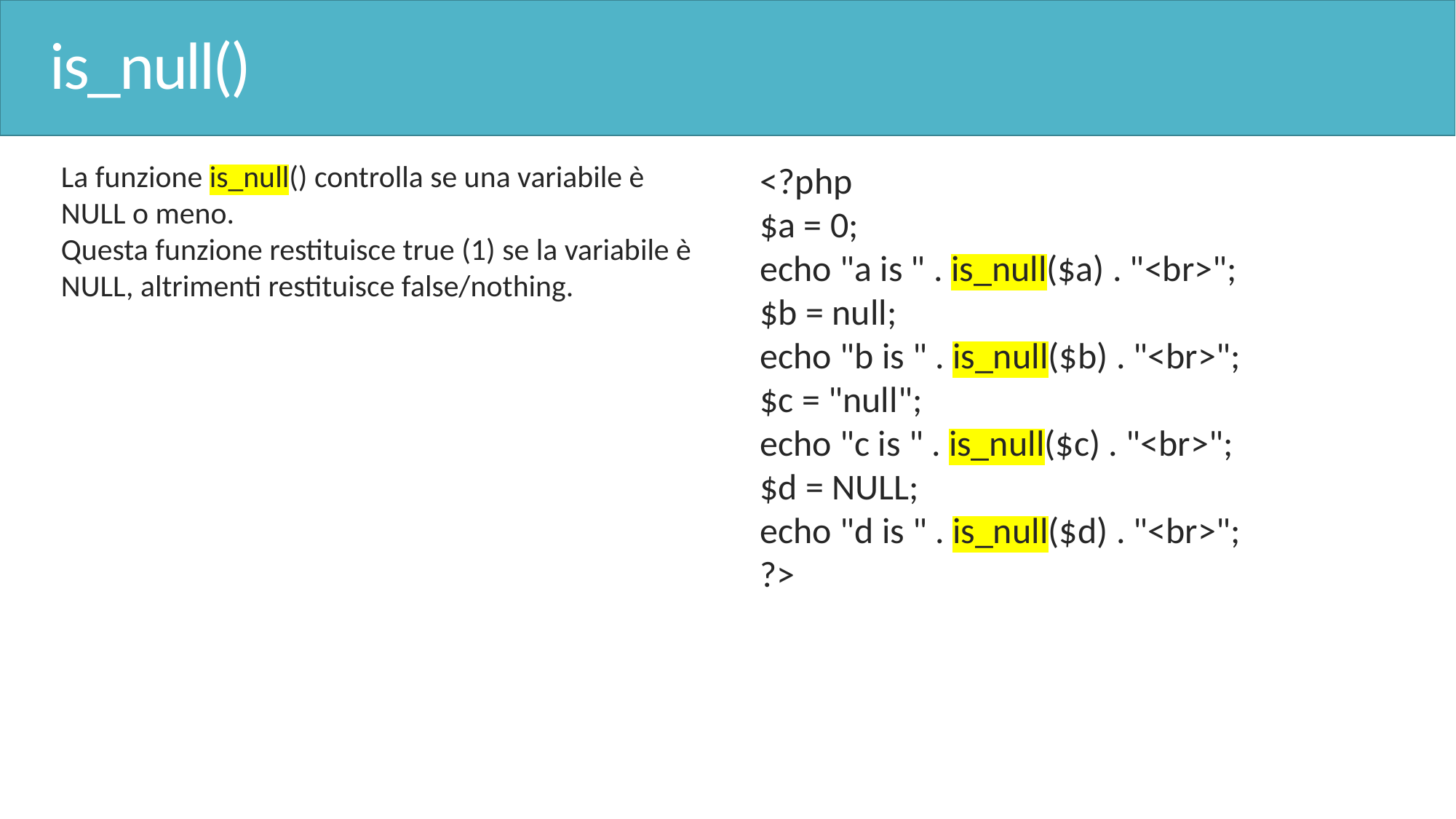

# is_null()
La funzione is_null() controlla se una variabile è NULL o meno.
Questa funzione restituisce true (1) se la variabile è NULL, altrimenti restituisce false/nothing.
<?php
$a = 0;
echo "a is " . is_null($a) . "<br>";
$b = null;
echo "b is " . is_null($b) . "<br>";
$c = "null";
echo "c is " . is_null($c) . "<br>";
$d = NULL;
echo "d is " . is_null($d) . "<br>";
?>